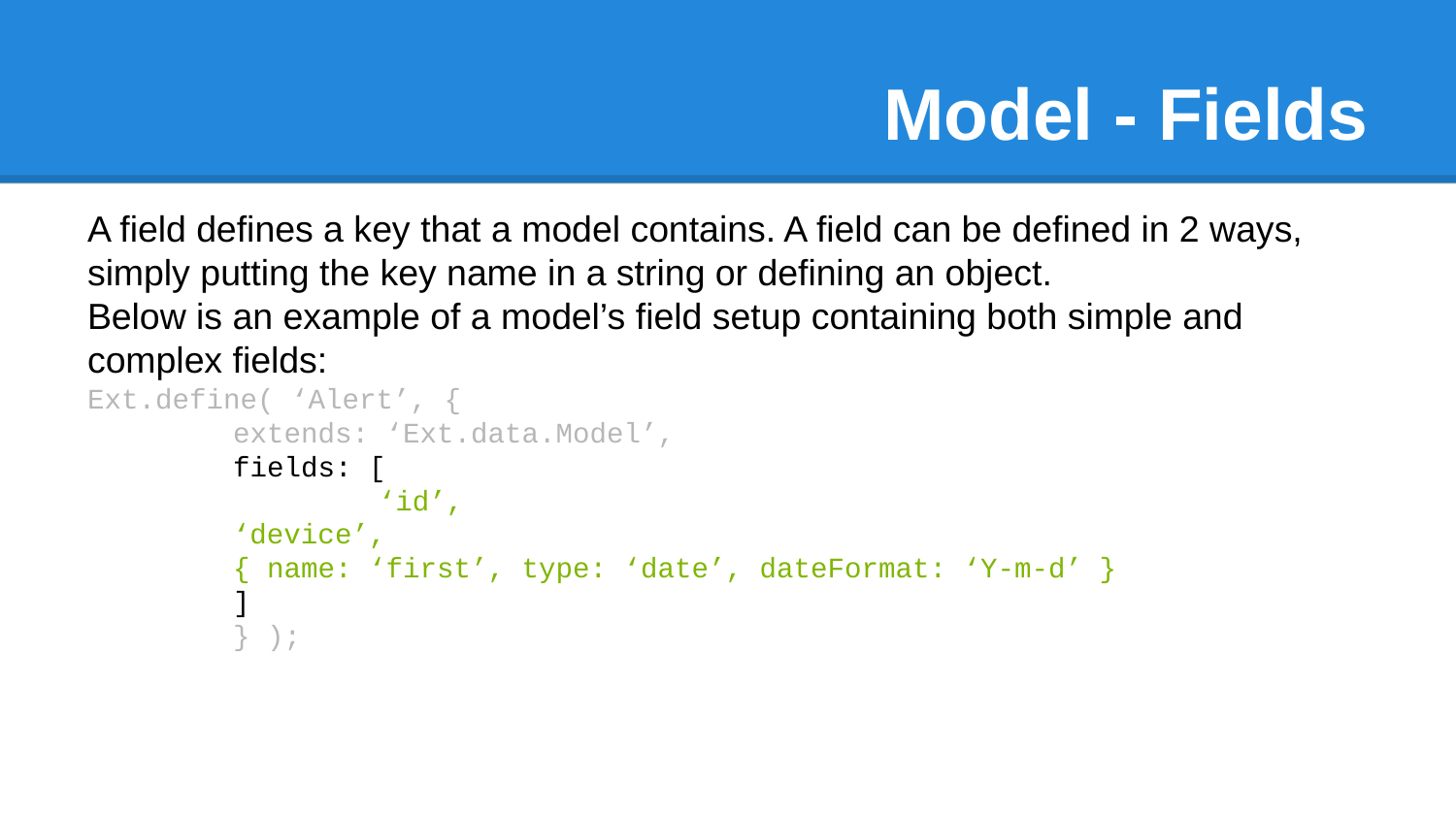

# Model - Fields
A field defines a key that a model contains. A field can be defined in 2 ways, simply putting the key name in a string or defining an object.
Below is an example of a model’s field setup containing both simple and complex fields:
Ext.define( ‘Alert’, {
	extends: ‘Ext.data.Model’,
	fields: [
		‘id’,
‘device’,
{ name: ‘first’, type: ‘date’, dateFormat: ‘Y-m-d’ }
]
} );